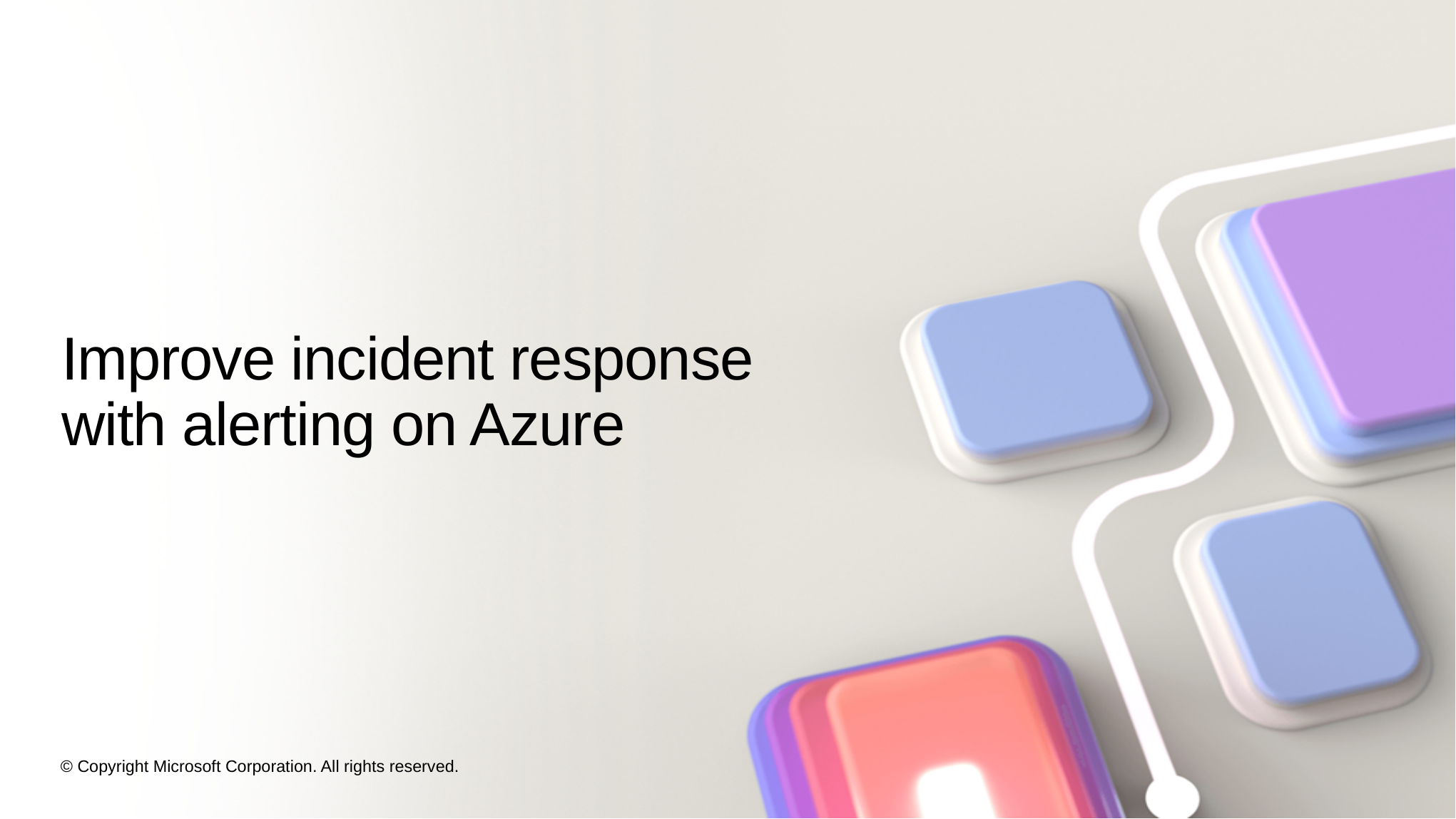

# Improve incident response with alerting on Azure